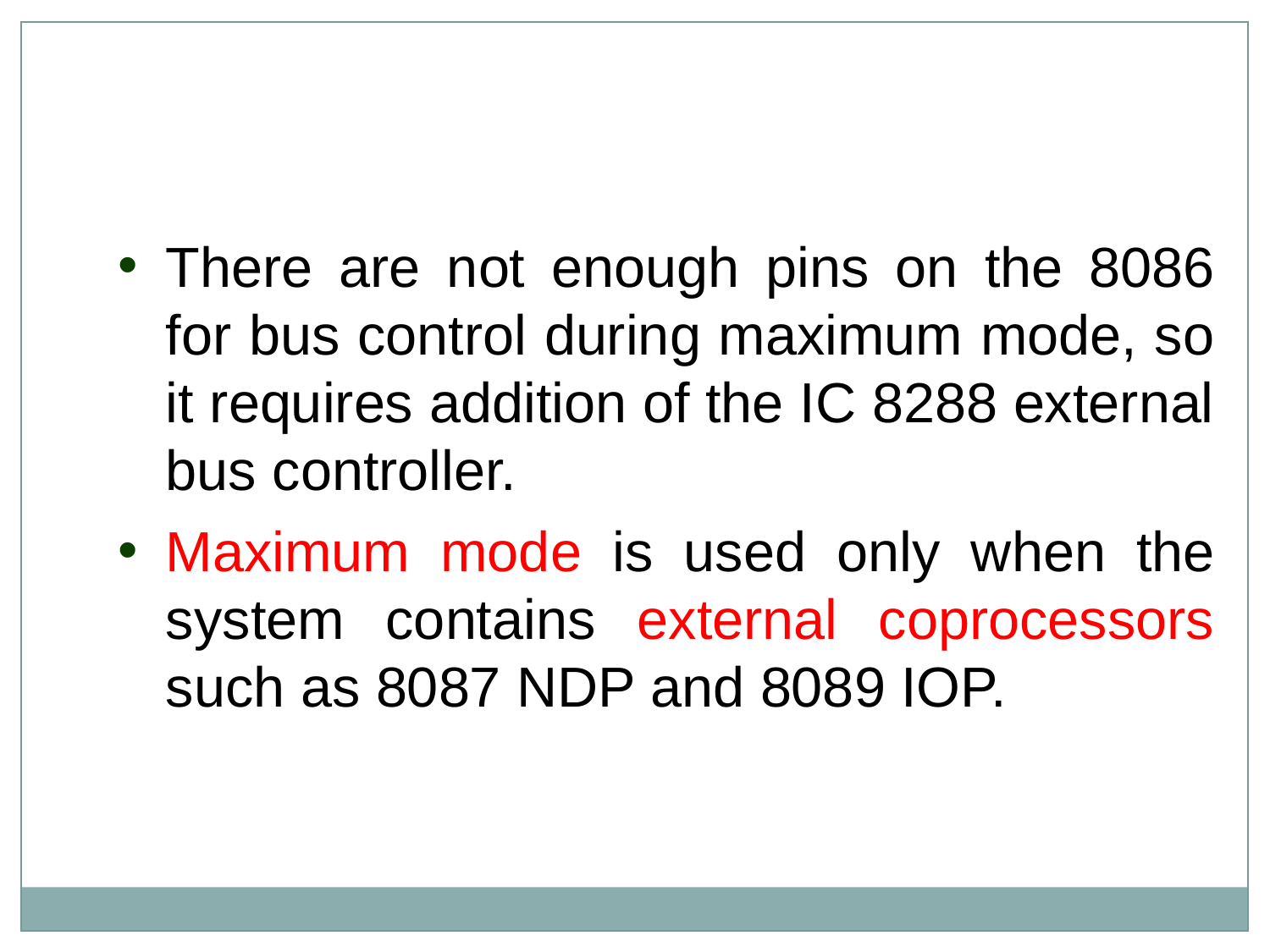

There are not enough pins on the 8086 for bus control during maximum mode, so it requires addition of the IC 8288 external bus controller.
Maximum mode is used only when the system contains external coprocessors such as 8087 NDP and 8089 IOP.